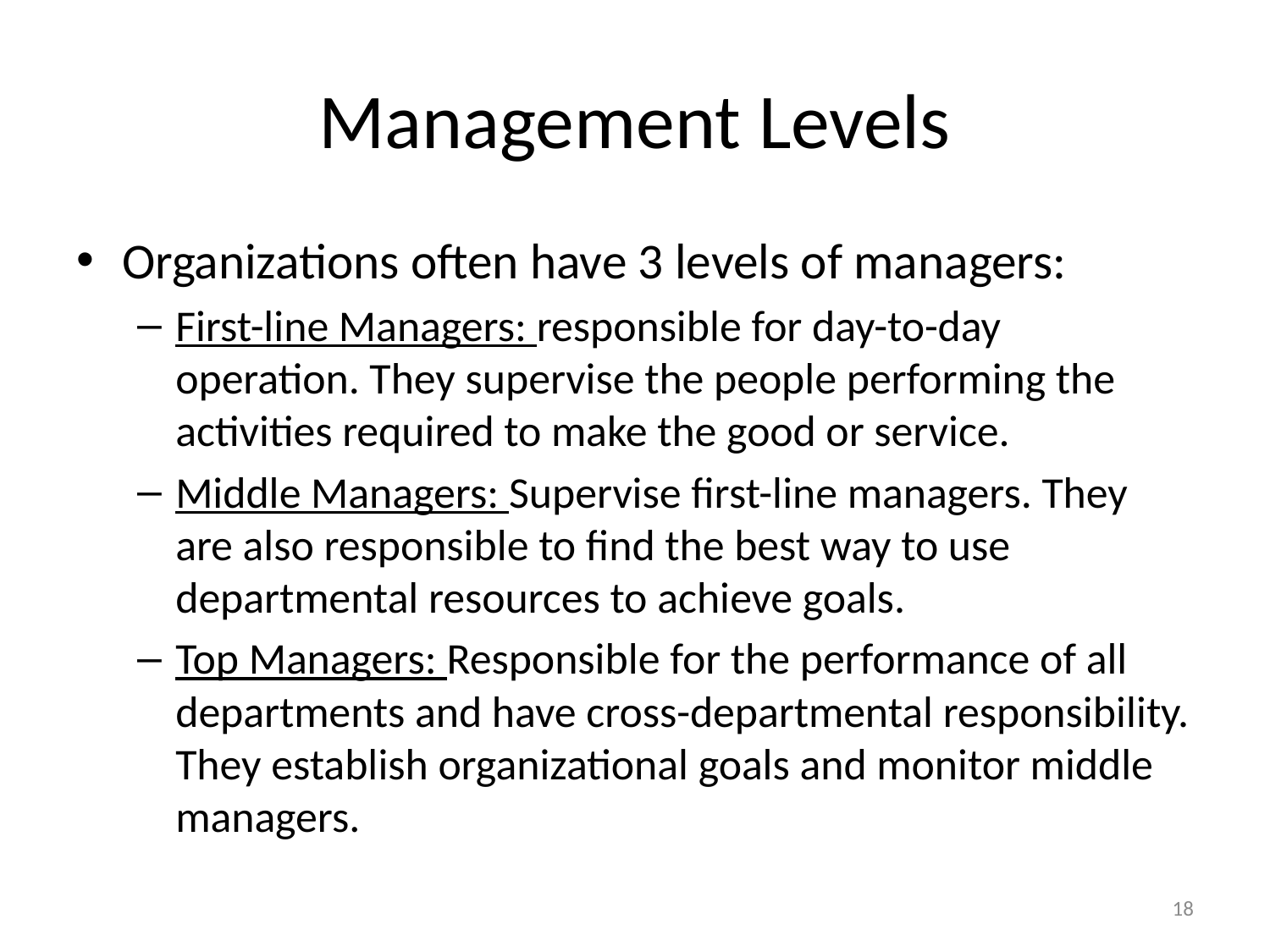

# Management Levels
Organizations often have 3 levels of managers:
First-line Managers: responsible for day-to-day operation. They supervise the people performing the activities required to make the good or service.
Middle Managers: Supervise first-line managers. They are also responsible to find the best way to use departmental resources to achieve goals.
Top Managers: Responsible for the performance of all departments and have cross-departmental responsibility. They establish organizational goals and monitor middle managers.
18